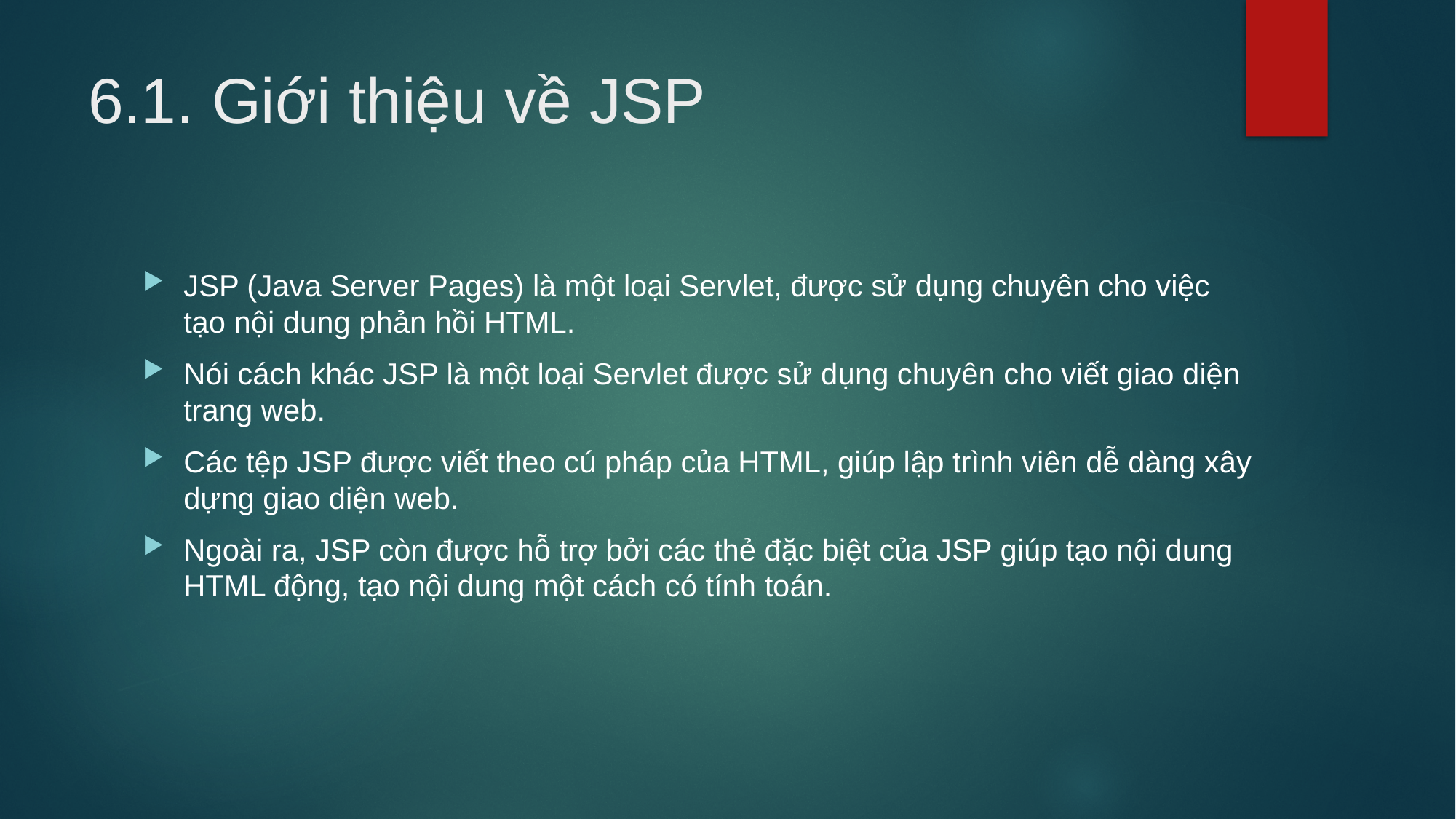

# 6.1. Giới thiệu về JSP
JSP (Java Server Pages) là một loại Servlet, được sử dụng chuyên cho việc tạo nội dung phản hồi HTML.
Nói cách khác JSP là một loại Servlet được sử dụng chuyên cho viết giao diện trang web.
Các tệp JSP được viết theo cú pháp của HTML, giúp lập trình viên dễ dàng xây dựng giao diện web.
Ngoài ra, JSP còn được hỗ trợ bởi các thẻ đặc biệt của JSP giúp tạo nội dung HTML động, tạo nội dung một cách có tính toán.